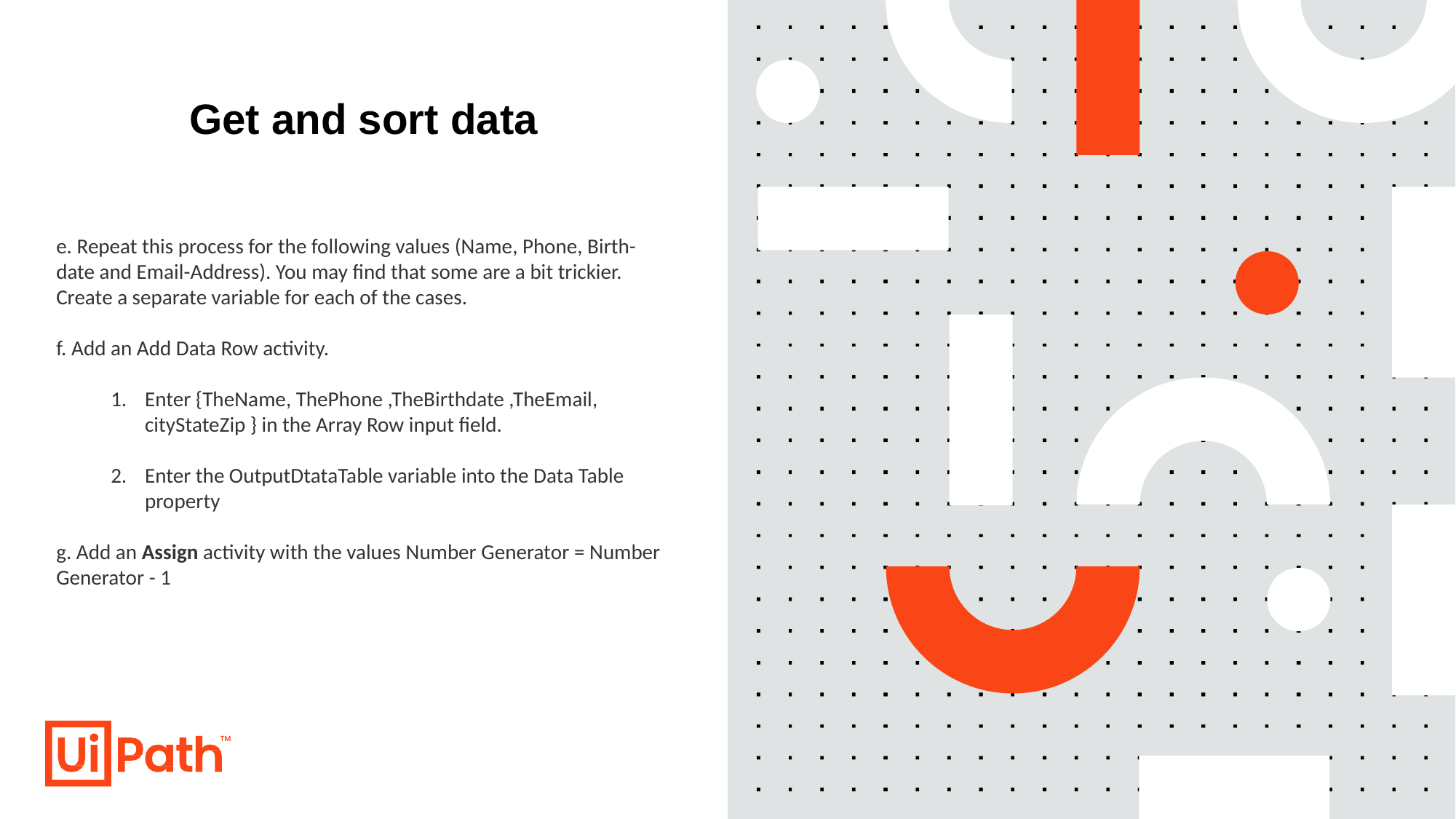

# Get and sort data
e. Repeat this process for the following values (Name, Phone, Birth-date and Email-Address). You may find that some are a bit trickier. Create a separate variable for each of the cases.

f. Add an Add Data Row activity.

Enter {TheName, ThePhone ,TheBirthdate ,TheEmail, cityStateZip } in the Array Row input field.

Enter the OutputDtataTable variable into the Data Table property

g. Add an Assign activity with the values Number Generator = Number Generator - 1